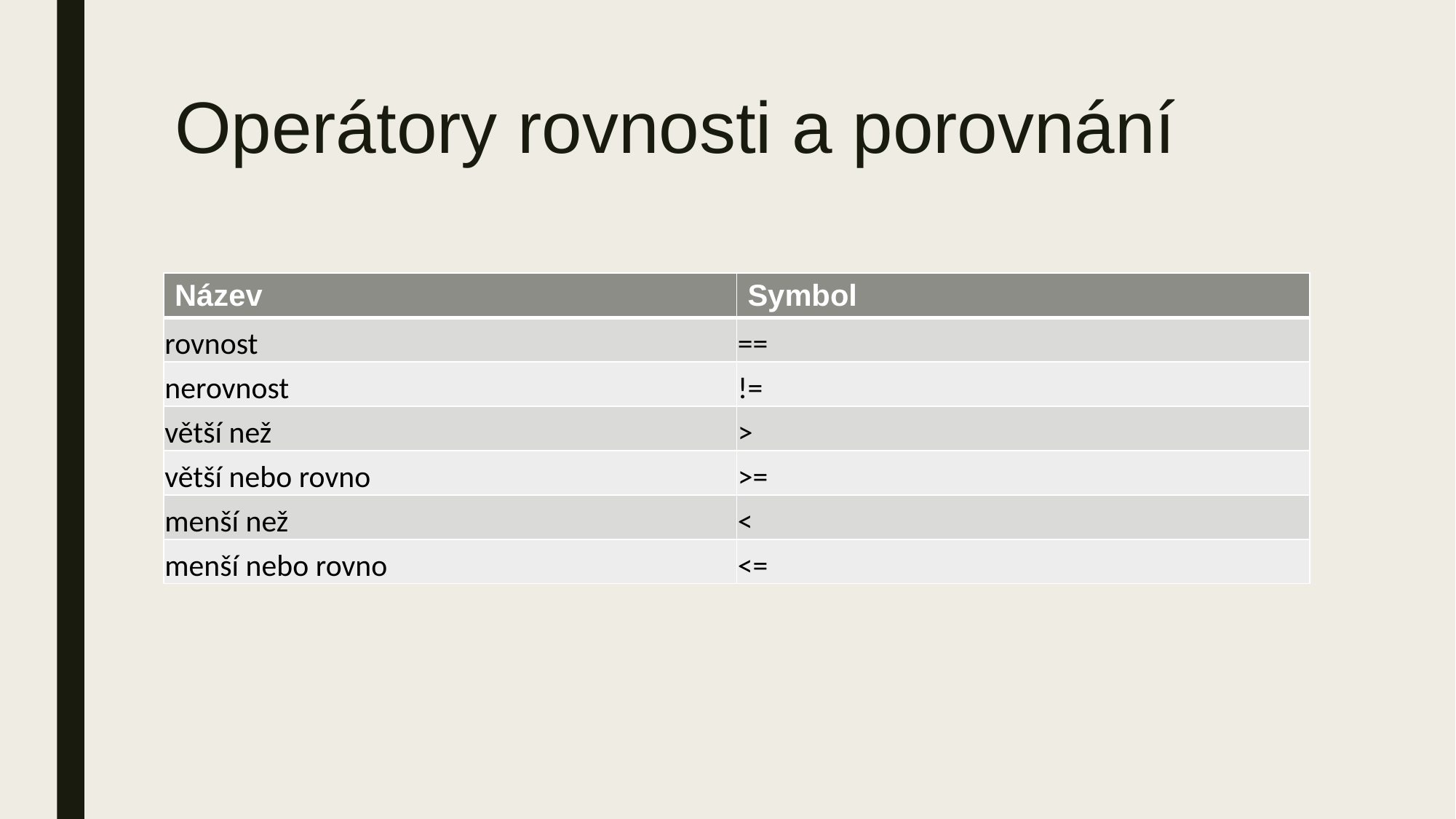

# Operátory rovnosti a porovnání

| Název | Symbol |
| --- | --- |
| rovnost | == |
| nerovnost | != |
| větší než | > |
| větší nebo rovno | >= |
| menší než | < |
| menší nebo rovno | <= |